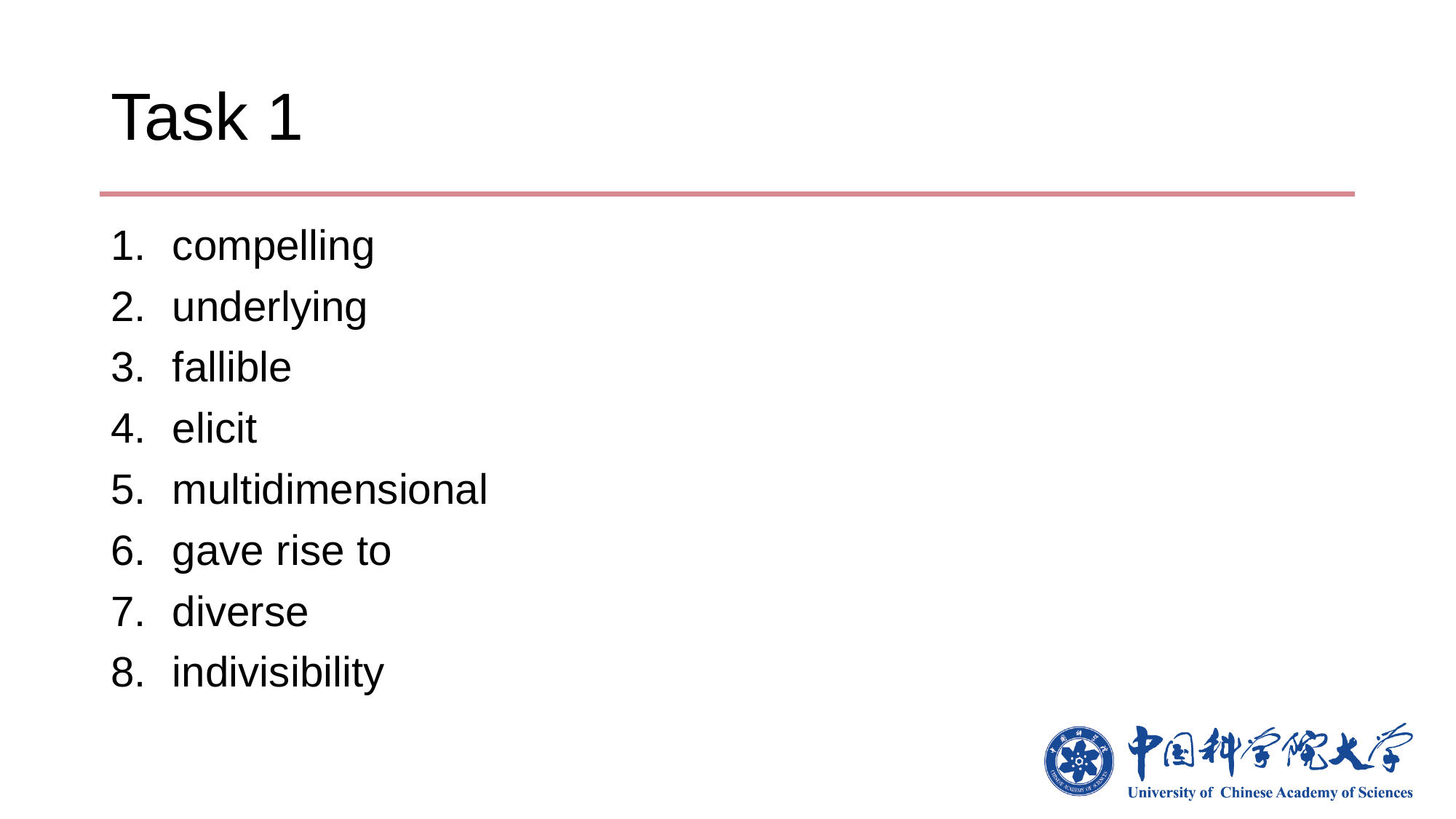

# Task 1
compelling
underlying
fallible
elicit
multidimensional
gave rise to
diverse
indivisibility